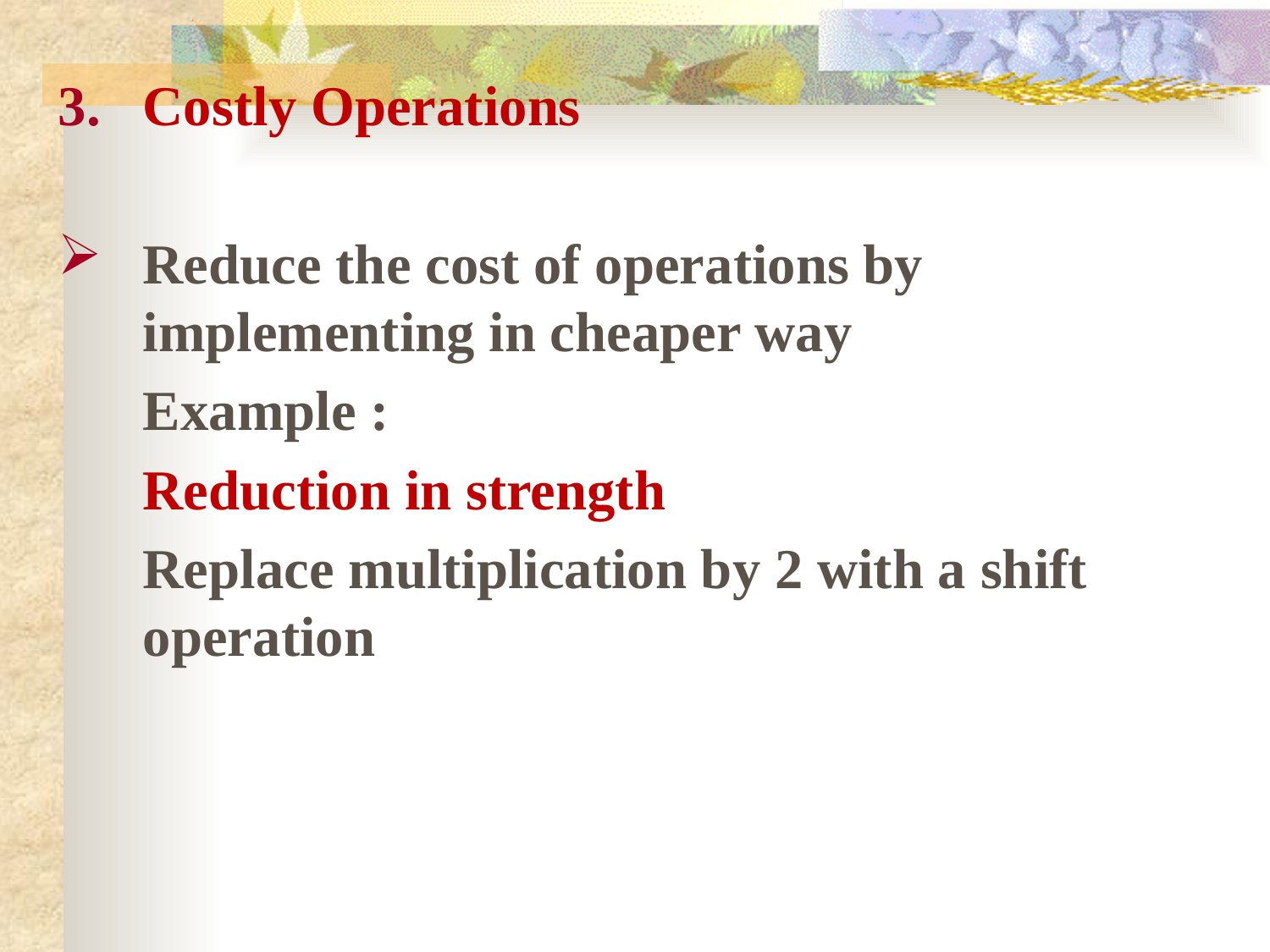

Costly Operations

Reduce the cost of operations by implementing in cheaper way
	Example :
	Reduction in strength
	Replace multiplication by 2 with a shift operation